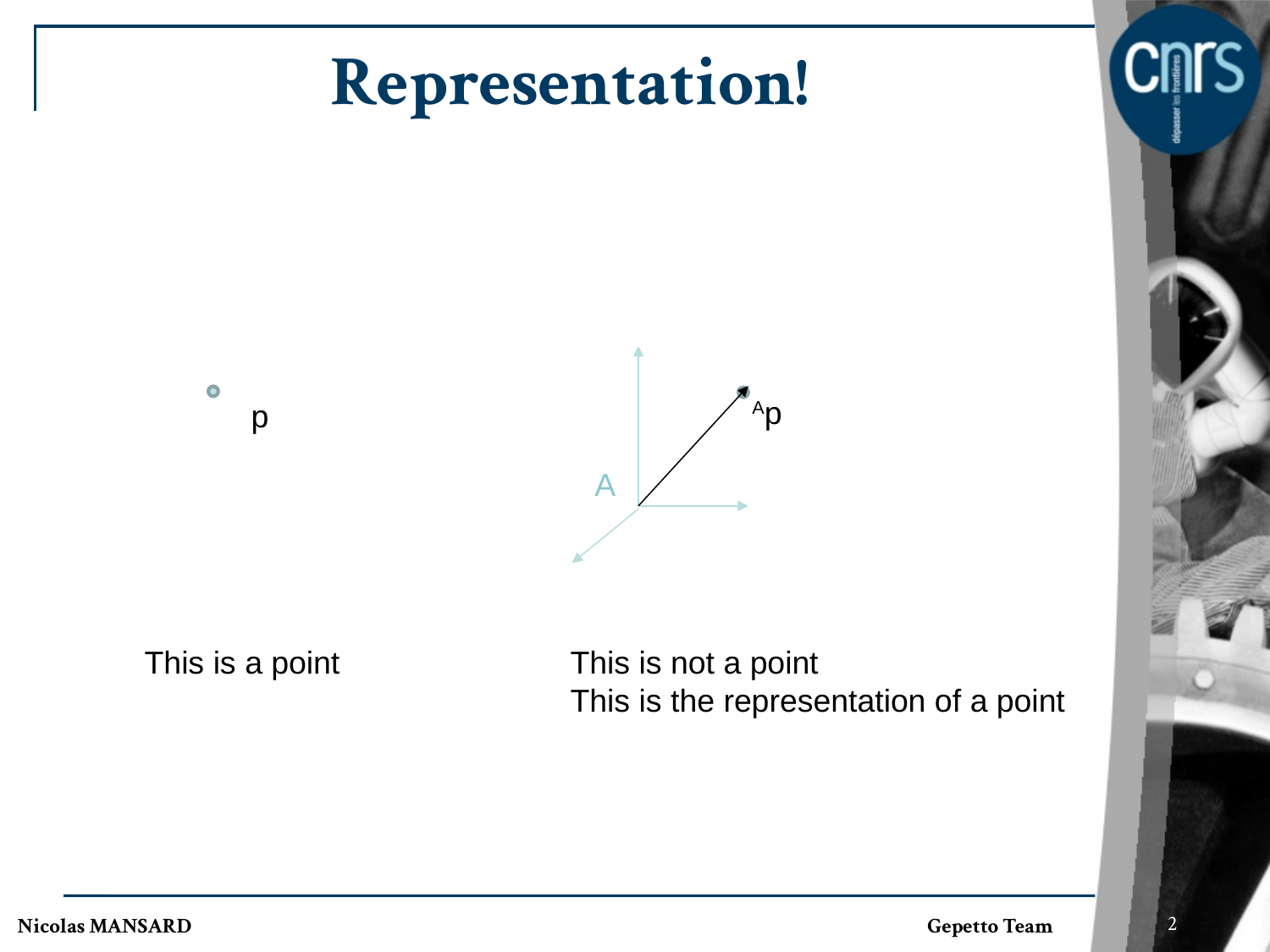

# Representation!
Ap

p
A
This is a point
This is not a point
This is the representation of a point